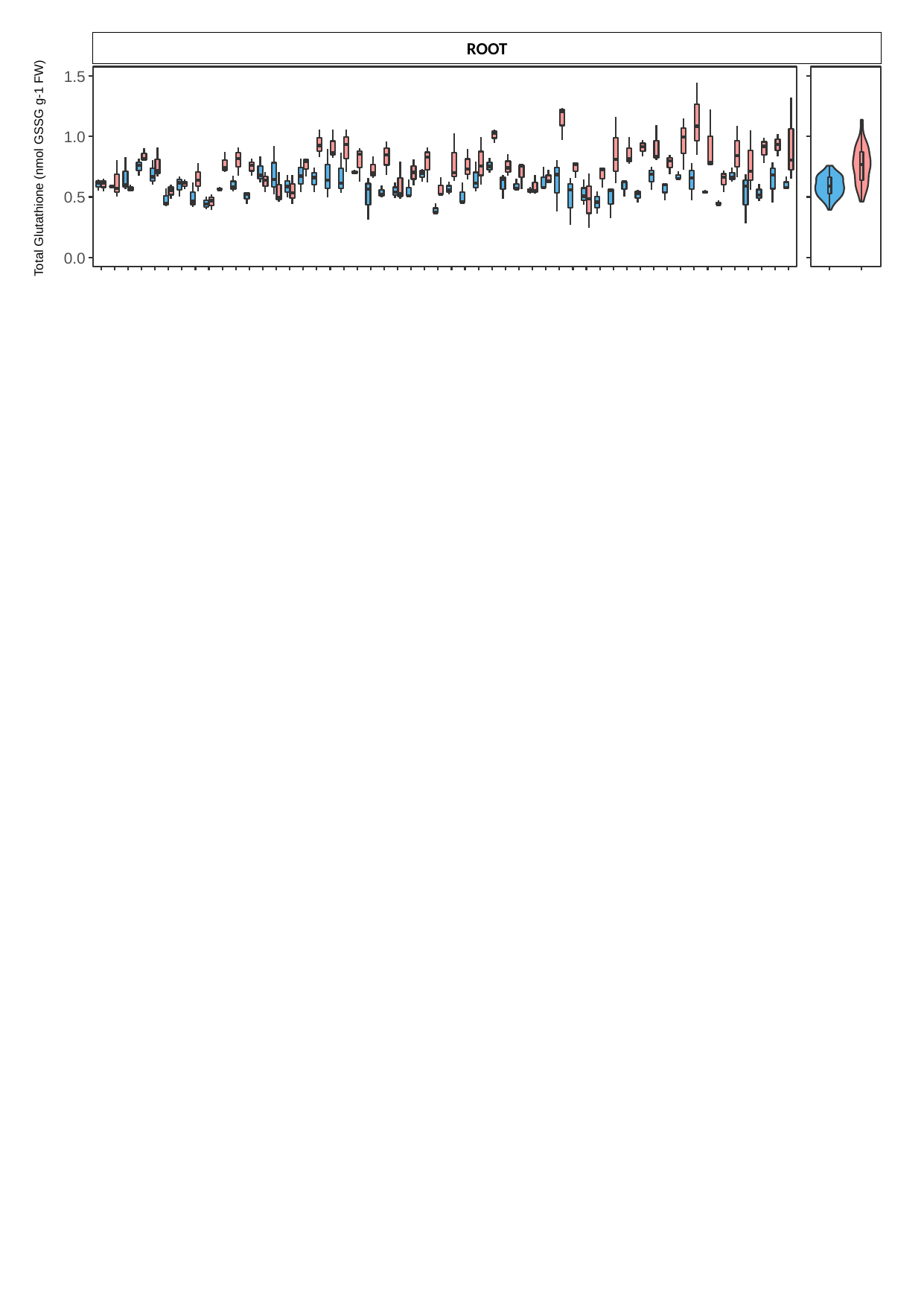

ROOT

1.5
1.0
0.5
0.0

Total Glutathione (nmol GSSG g-1 FW)